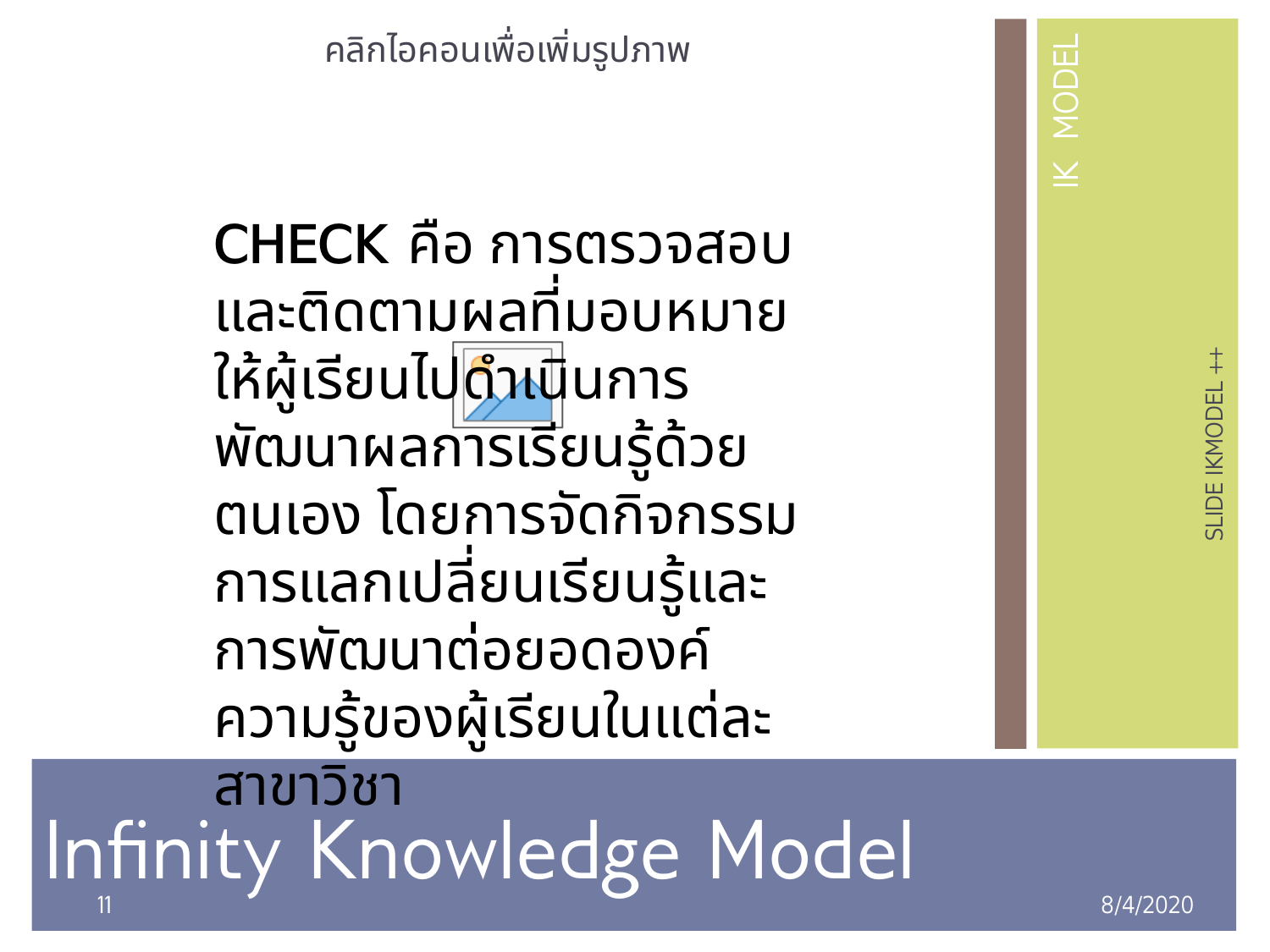

CHECK คือ การตรวจสอบและติดตามผลที่มอบหมายให้ผู้เรียนไปดำเนินการพัฒนาผลการเรียนรู้ด้วยตนเอง โดยการจัดกิจกรรมการแลกเปลี่ยนเรียนรู้และการพัฒนาต่อยอดองค์ความรู้ของผู้เรียนในแต่ละสาขาวิชา

IK  MODEL

SLIDE IKMODEL ++
Infinity Knowledge Model
11
8/4/2020